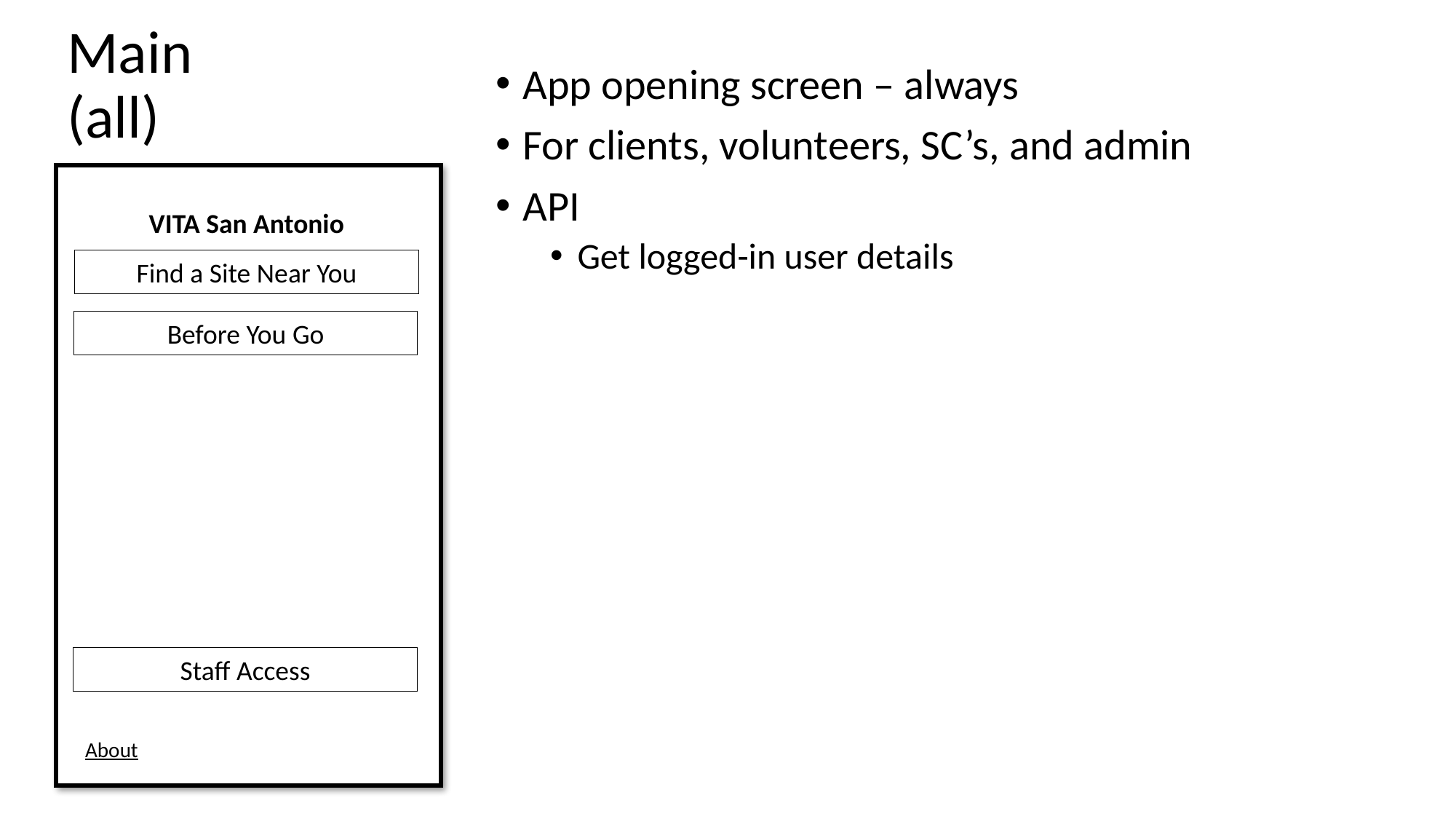

# Main (all)
App opening screen – always
For clients, volunteers, SC’s, and admin
API
Get logged-in user details

VITA San Antonio
Find a Site Near You
Before You Go
Staff Access
About